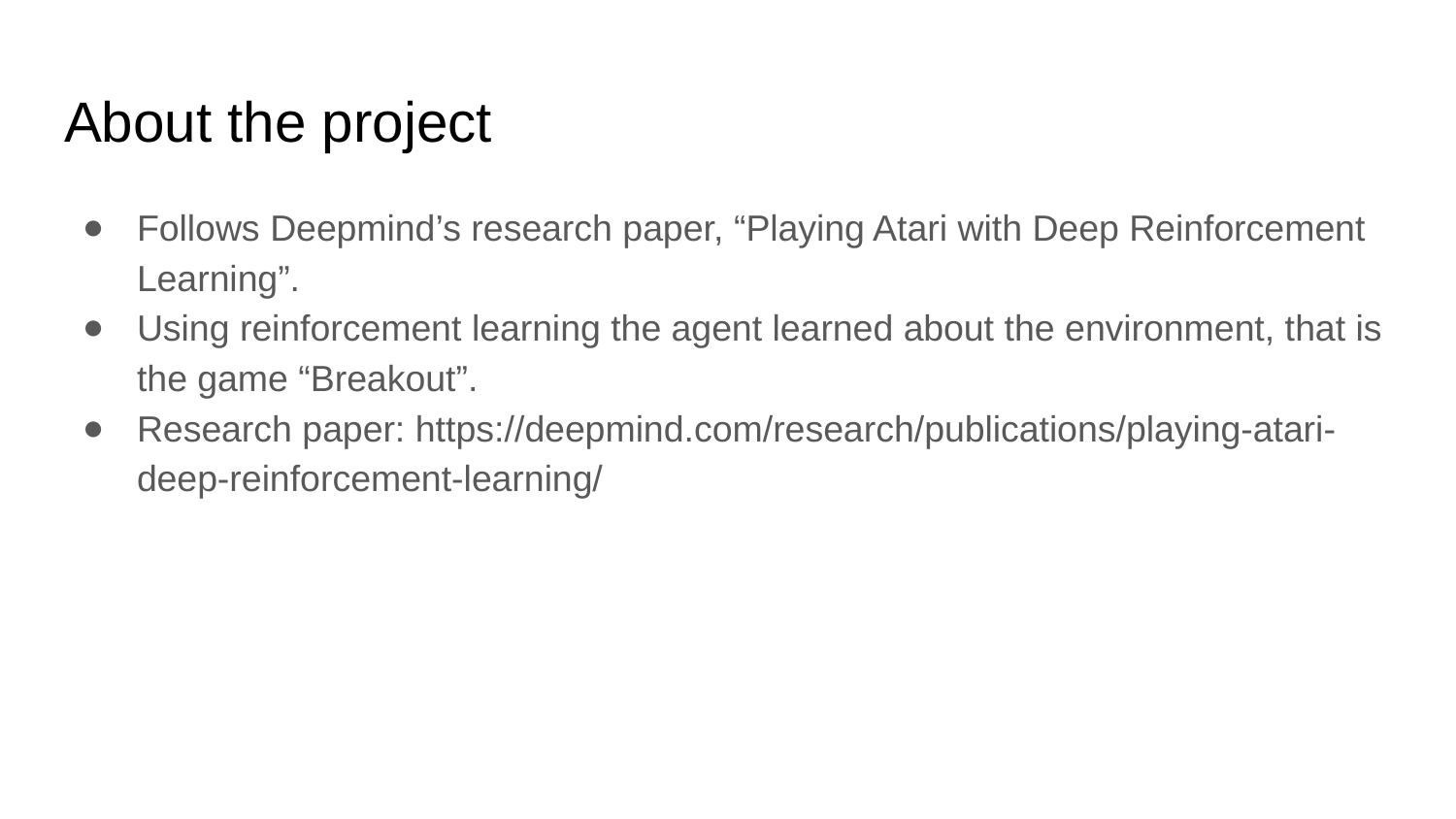

# About the project
Follows Deepmind’s research paper, “Playing Atari with Deep Reinforcement Learning”.
Using reinforcement learning the agent learned about the environment, that is the game “Breakout”.
Research paper: https://deepmind.com/research/publications/playing-atari-deep-reinforcement-learning/